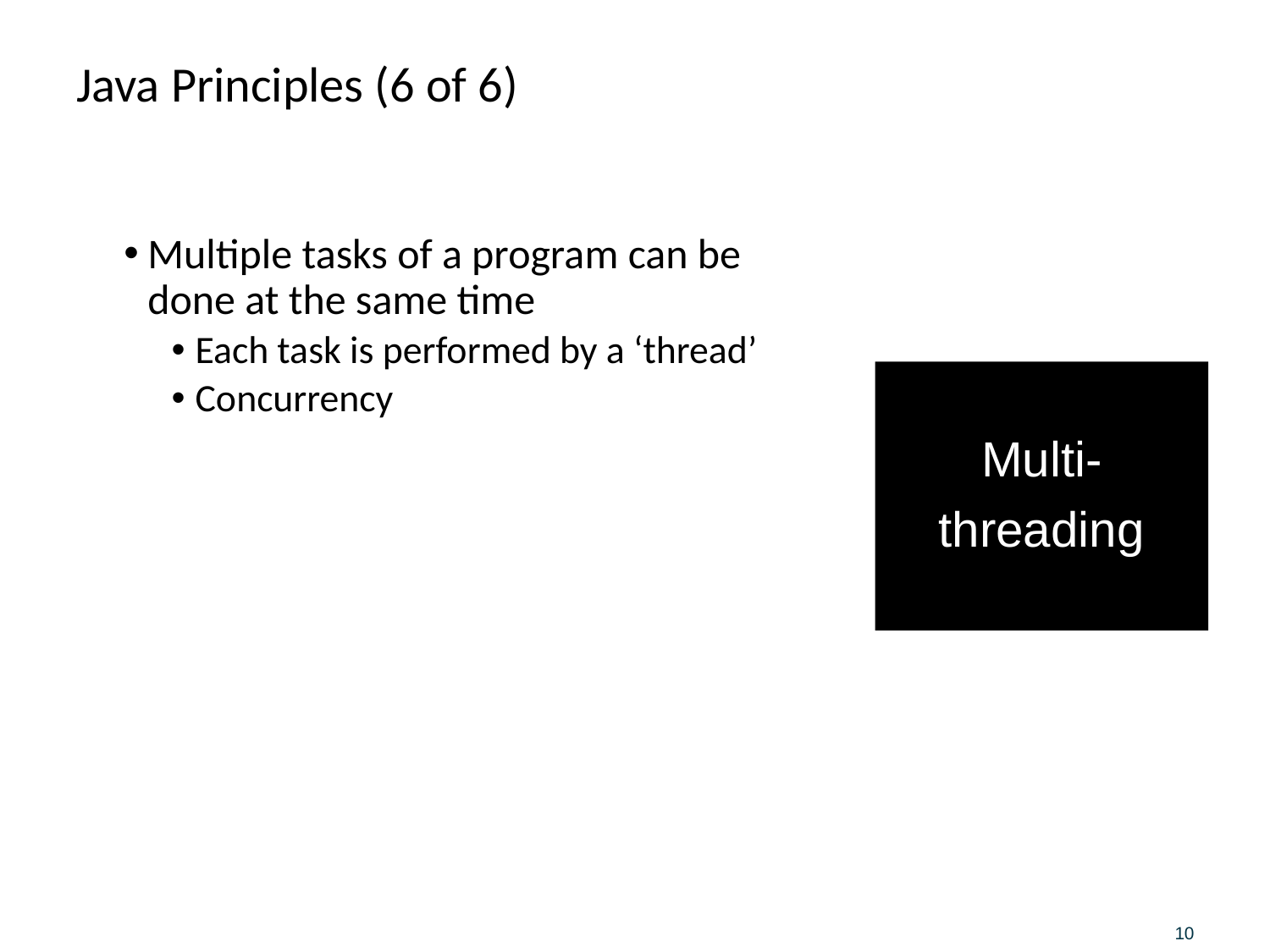

# Java Principles (6 of 6)

Multiple tasks of a program can be done at the same time
Each task is performed by a ‘thread’
Concurrency

Multi-
threading
10